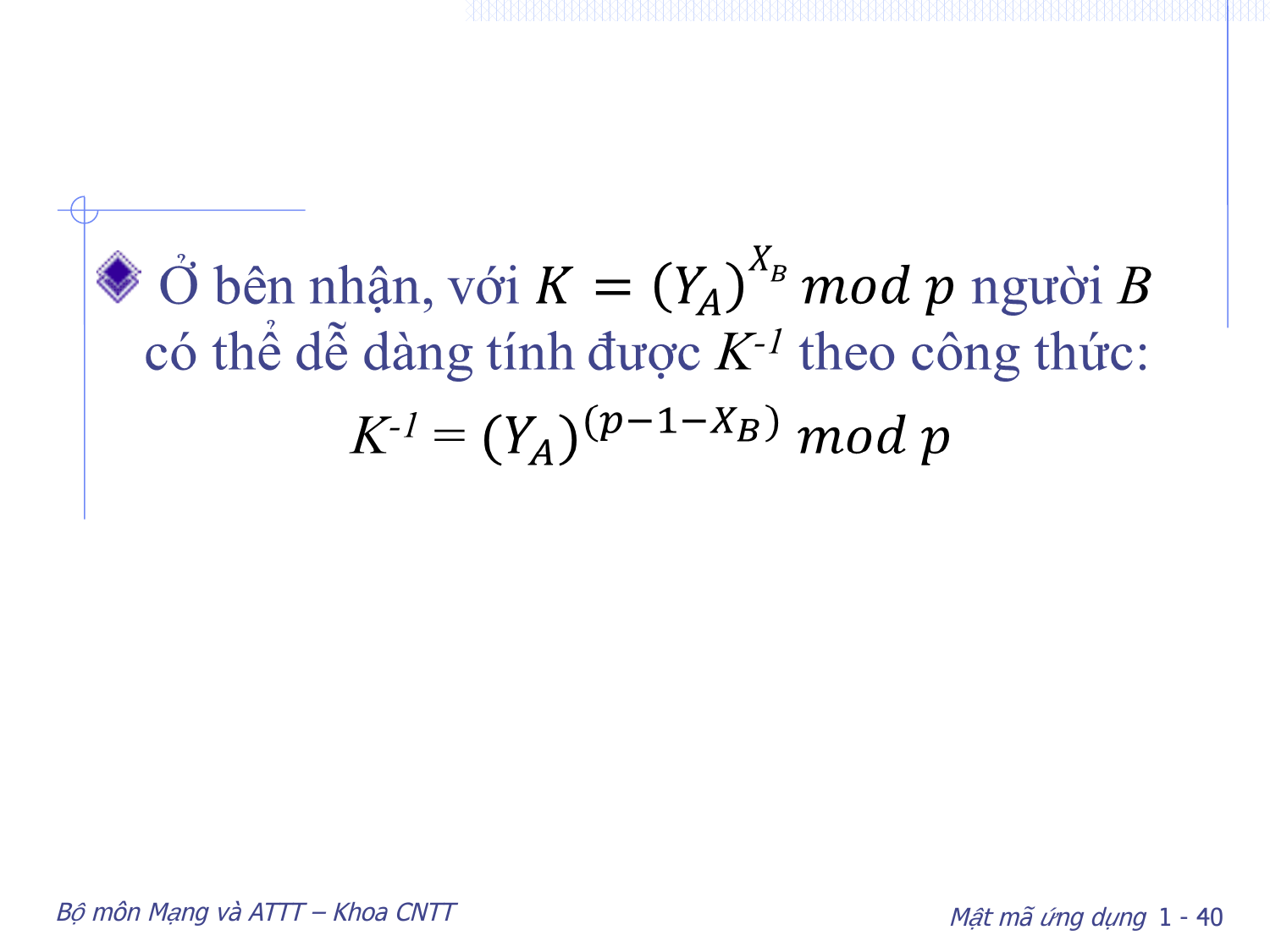

#

Bộ môn Mạng và ATTT – Khoa CNTT